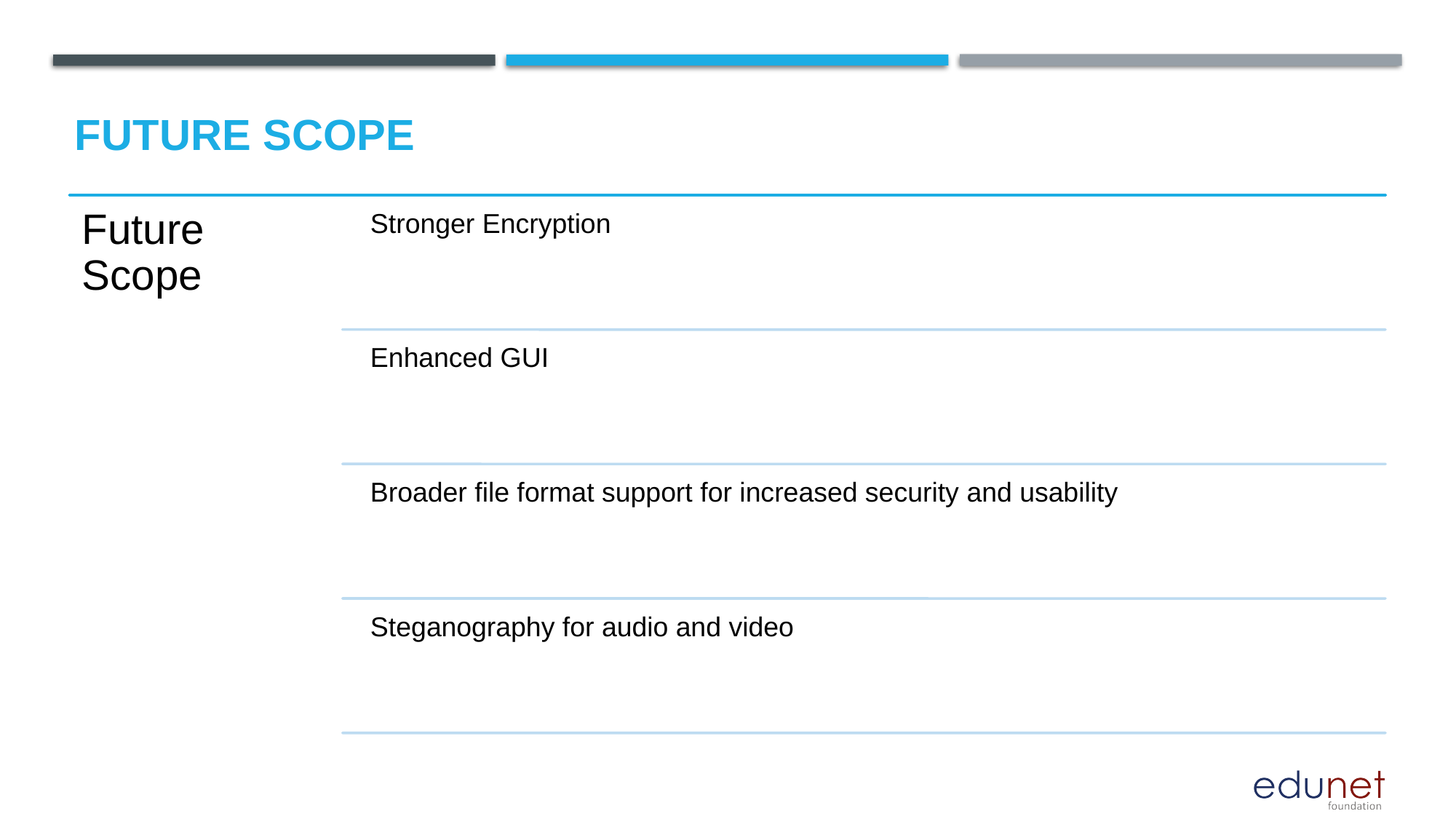

Future scope
Future Scope
Stronger Encryption
Enhanced GUI
Broader file format support for increased security and usability
Steganography for audio and video